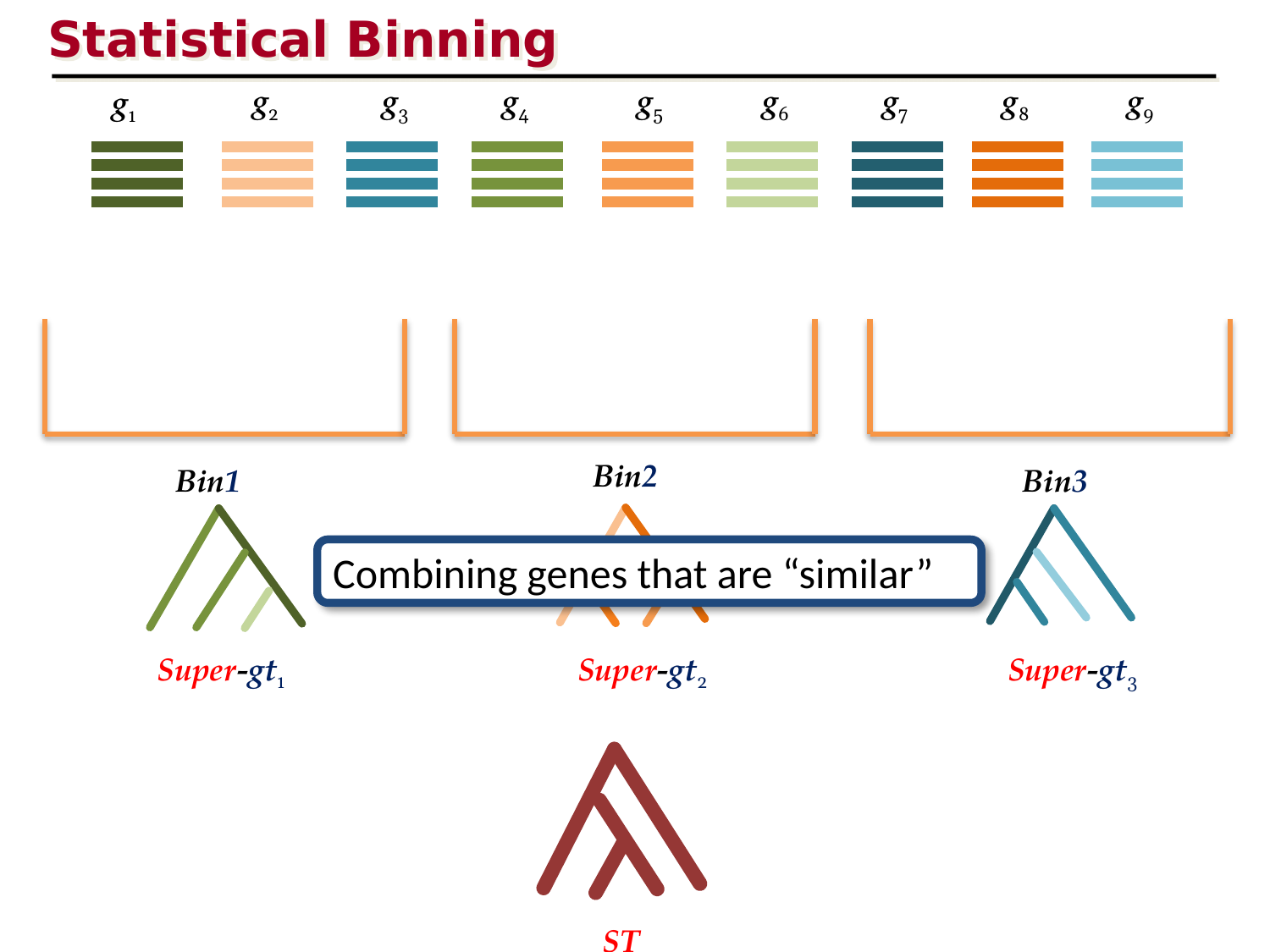

Statistical Binning
g2
g3
g4
g5
g6
g7
g8
g9

g1

Bin2
Bin1
Bin3
Combining genes that are “similar”
Super-gt1
Super-gt2
Super-gt3
ST